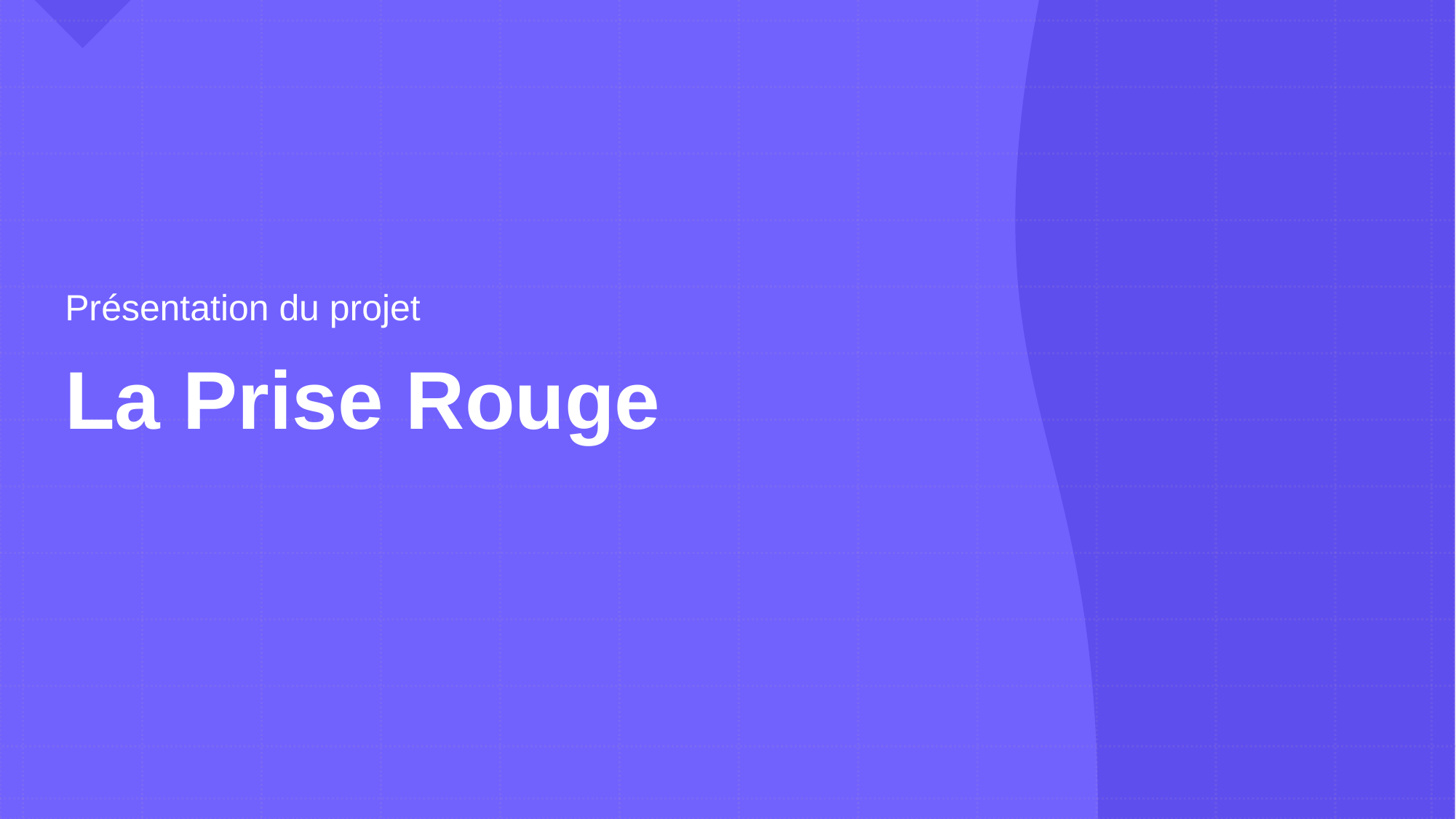

Présentation du projet

# La Prise Rouge